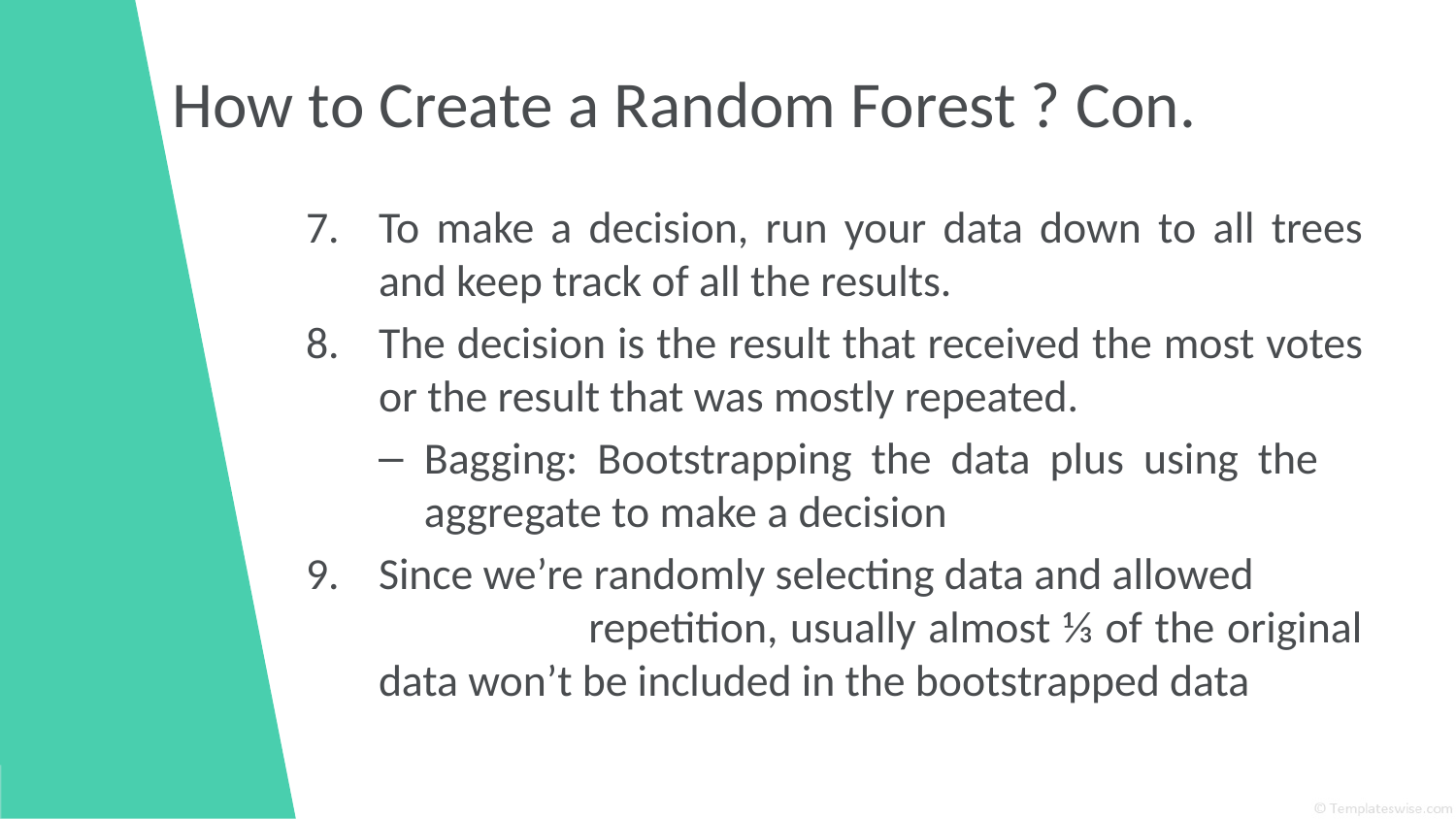

# How to Create a Random Forest ? Con.
To make a decision, run your data down to all trees and keep track of all the results.
The decision is the result that received the most votes or the result that was mostly repeated.
Bagging: Bootstrapping the data plus using the 	aggregate to make a decision
Since we’re randomly selecting data and allowed                             repetition, usually almost ⅓ of the original data won’t be included in the bootstrapped data